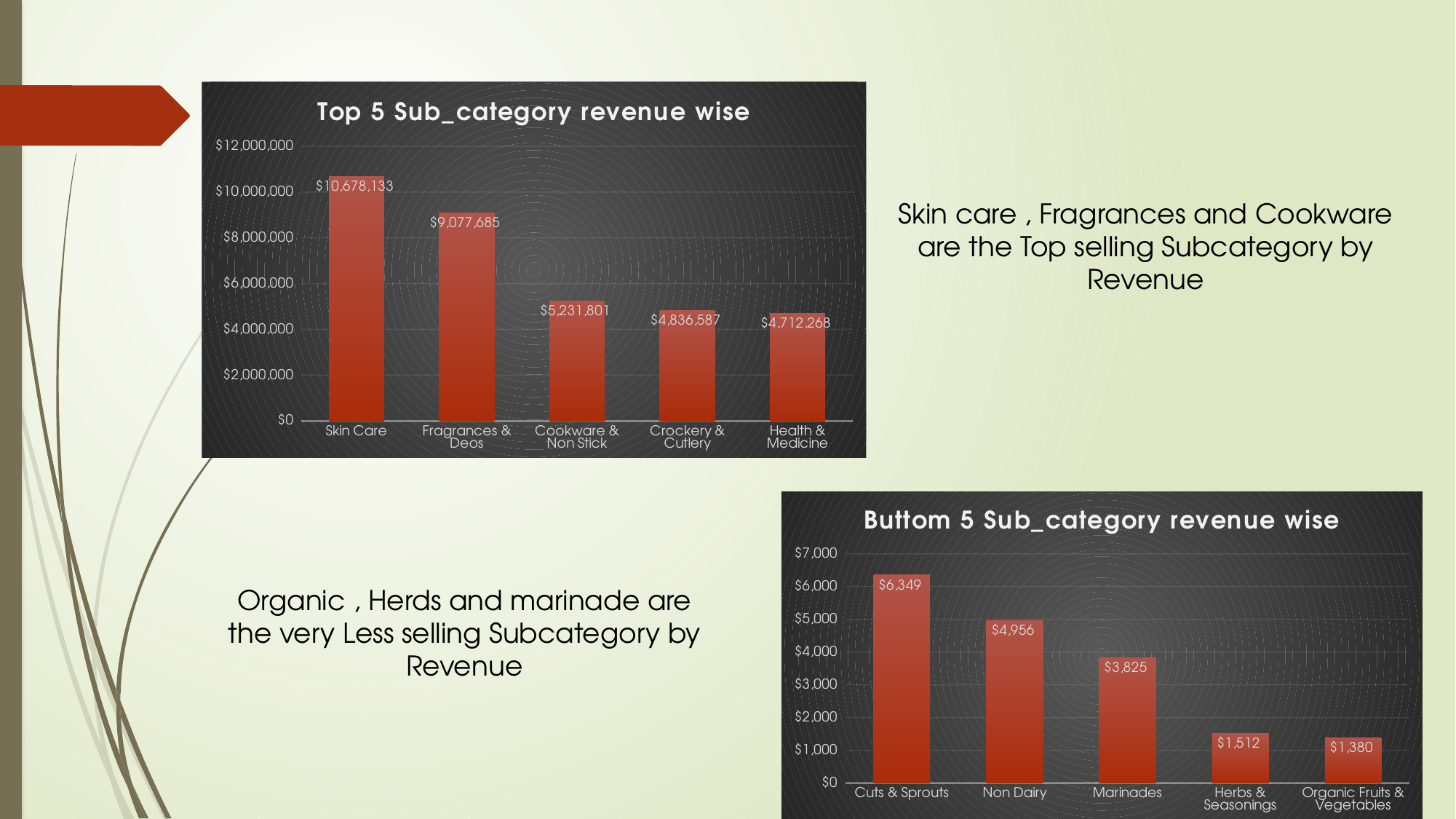

### Chart: Top 5 Sub_category revenue wise

| Category | revenue |
|---|---|
| Skin Care | 10678133.0 |
| Fragrances & Deos | 9077685.0 |
| Cookware & Non Stick | 5231801.0 |
| Crockery & Cutlery | 4836587.0 |
| Health & Medicine | 4712268.0 |
Skin care , Fragrances and Cookware are the Top selling Subcategory by Revenue

### Chart: Buttom 5 Sub_category revenue wise

| Category | revenue |
|---|---|
| Cuts & Sprouts | 6349.0 |
| Non Dairy | 4956.0 |
| Marinades | 3825.0 |
| Herbs & Seasonings | 1512.0 |
| Organic Fruits & Vegetables | 1380.0 |
Organic , Herds and marinade are the very Less selling Subcategory by Revenue